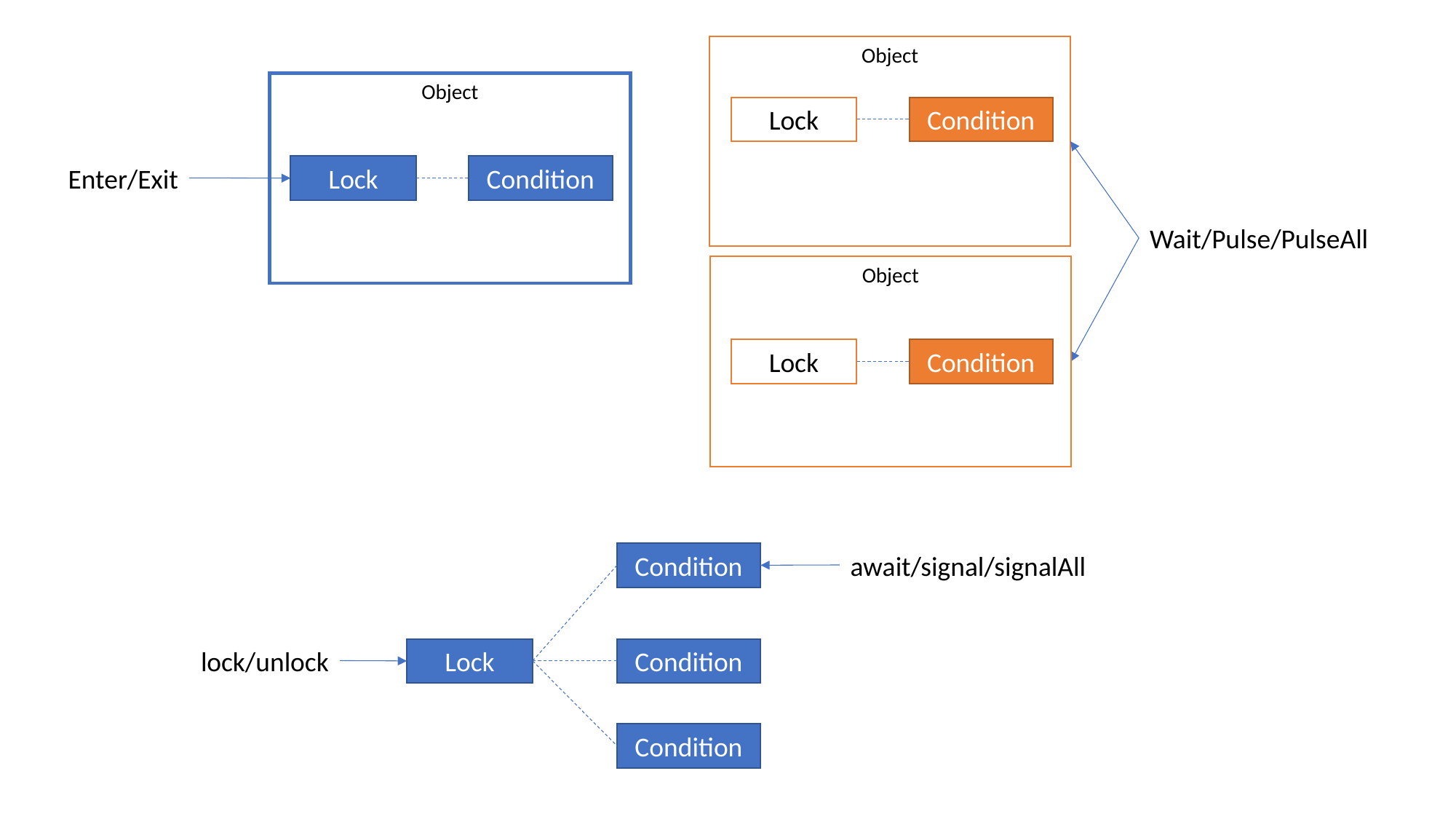

Object
Object
Lock
Condition
Enter/Exit
Lock
Condition
Wait/Pulse/PulseAll
Object
Lock
Condition
Condition
await/signal/signalAll
lock/unlock
Lock
Condition
Condition